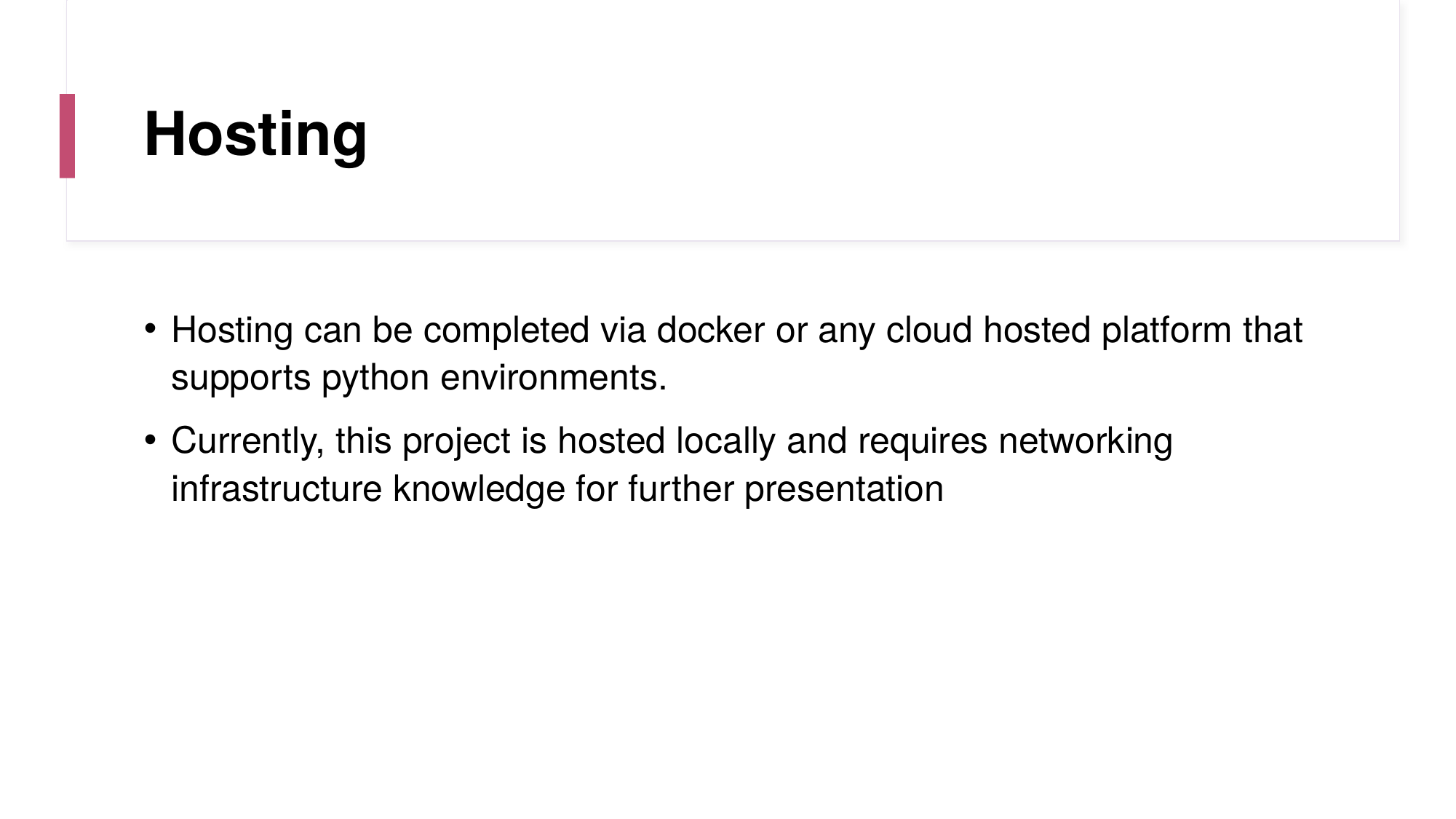

# Hosting
Hosting can be completed via docker or any cloud hosted platform that supports python environments.
Currently, this project is hosted locally and requires networking infrastructure knowledge for further presentation